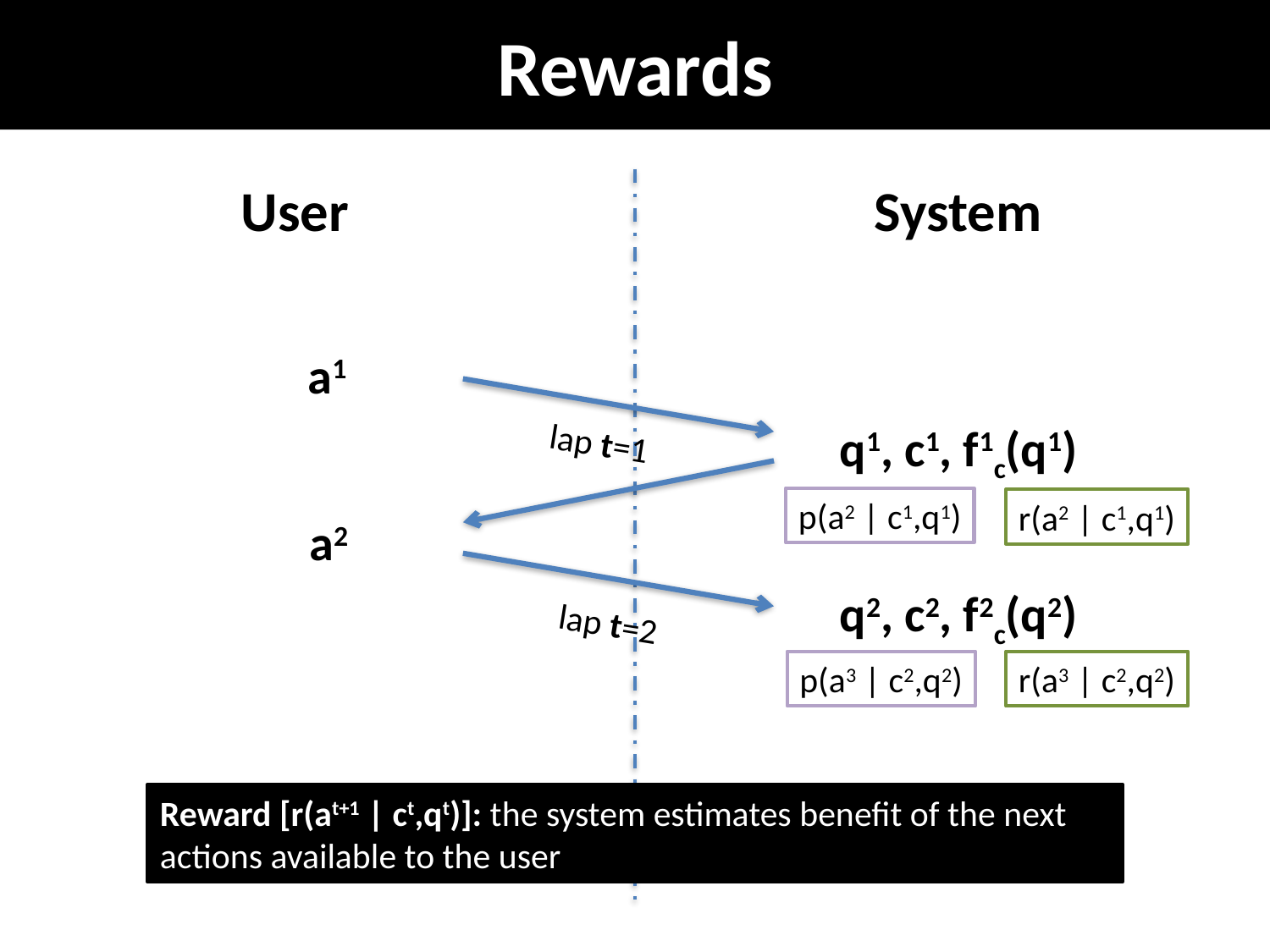

# Rewards
A Tutorial on Models of Information Seeking, Searching & Retrieval by @leifos & @guidozuc
60
User
System
a1

q1, c1, f1c(q1)
lap t=1
p(a2 | c1,q1)
r(a2 | c1,q1)
a2
q2, c2, f2c(q2)
lap t=2
p(a3 | c2,q2)
r(a3 | c2,q2)
Reward [r(at+1 | ct,qt)]: the system estimates benefit of the next actions available to the user